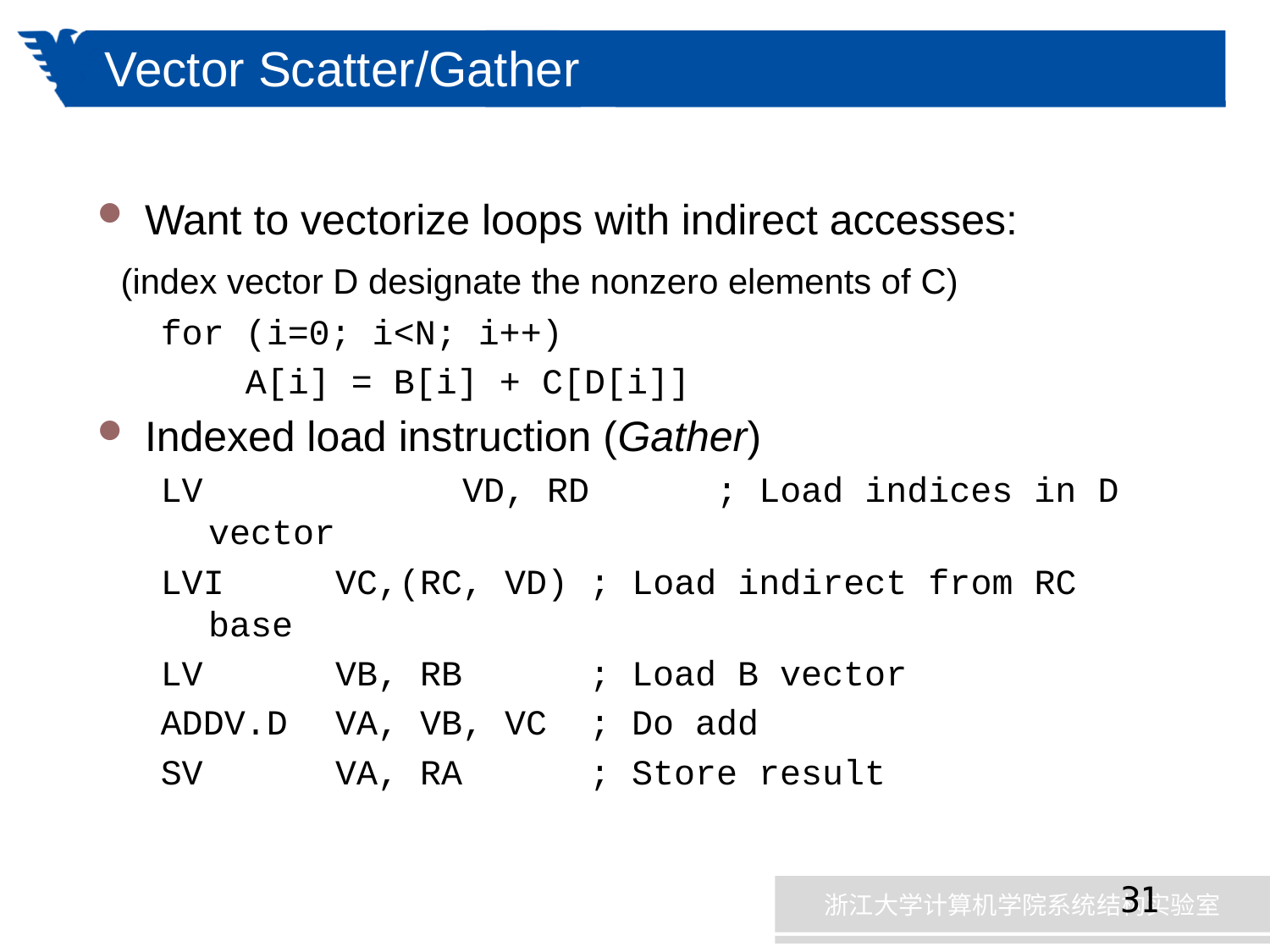

# Vector Scatter/Gather
Want to vectorize loops with indirect accesses:
  (index vector D designate the nonzero elements of C)
for (i=0; i<N; i++)
    A[i] = B[i] + C[D[i]]
Indexed load instruction (Gather)
LV			VD, RD      ; Load indices in D vector
LVI	VC,(RC, VD) ; Load indirect from RC base
LV 	VB, RB	; Load B vector
ADDV.D 	VA, VB, VC	; Do add
SV 	VA, RA	; Store result